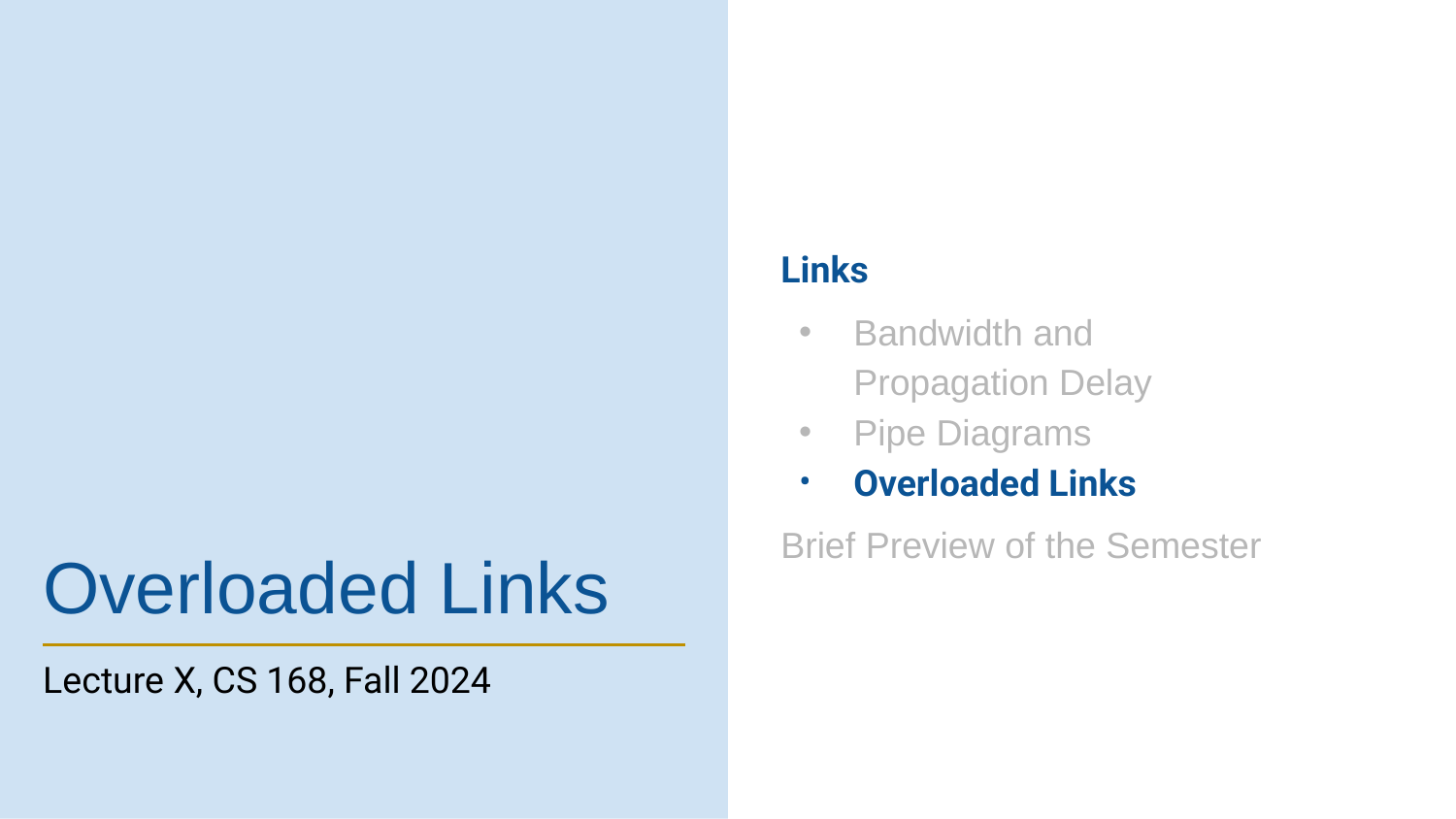

Links
Bandwidth and
Propagation Delay
Pipe Diagrams
Overloaded Links
Brief Preview of the Semester
# Overloaded Links
Lecture X, CS 168, Fall 2024